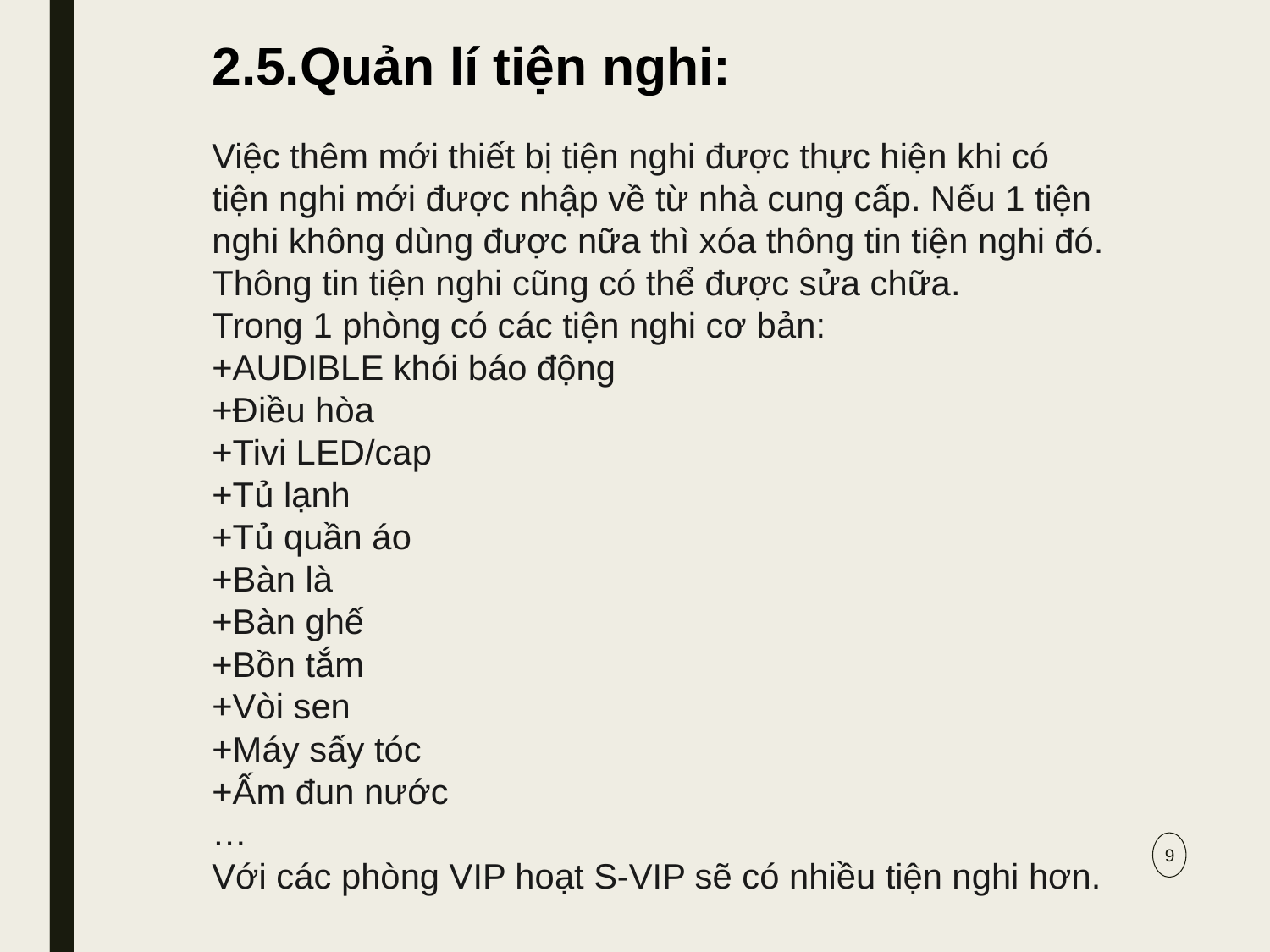

2.5.Quản lí tiện nghi:

Việc thêm mới thiết bị tiện nghi được thực hiện khi có tiện nghi mới được nhập về từ nhà cung cấp. Nếu 1 tiện nghi không dùng được nữa thì xóa thông tin tiện nghi đó. Thông tin tiện nghi cũng có thể được sửa chữa.
Trong 1 phòng có các tiện nghi cơ bản:
+AUDIBLE khói báo động
+Điều hòa
+Tivi LED/cap
+Tủ lạnh
+Tủ quần áo
+Bàn là
+Bàn ghế
+Bồn tắm
+Vòi sen
+Máy sấy tóc
+Ấm đun nước
…
Với các phòng VIP hoạt S-VIP sẽ có nhiều tiện nghi hơn.

9